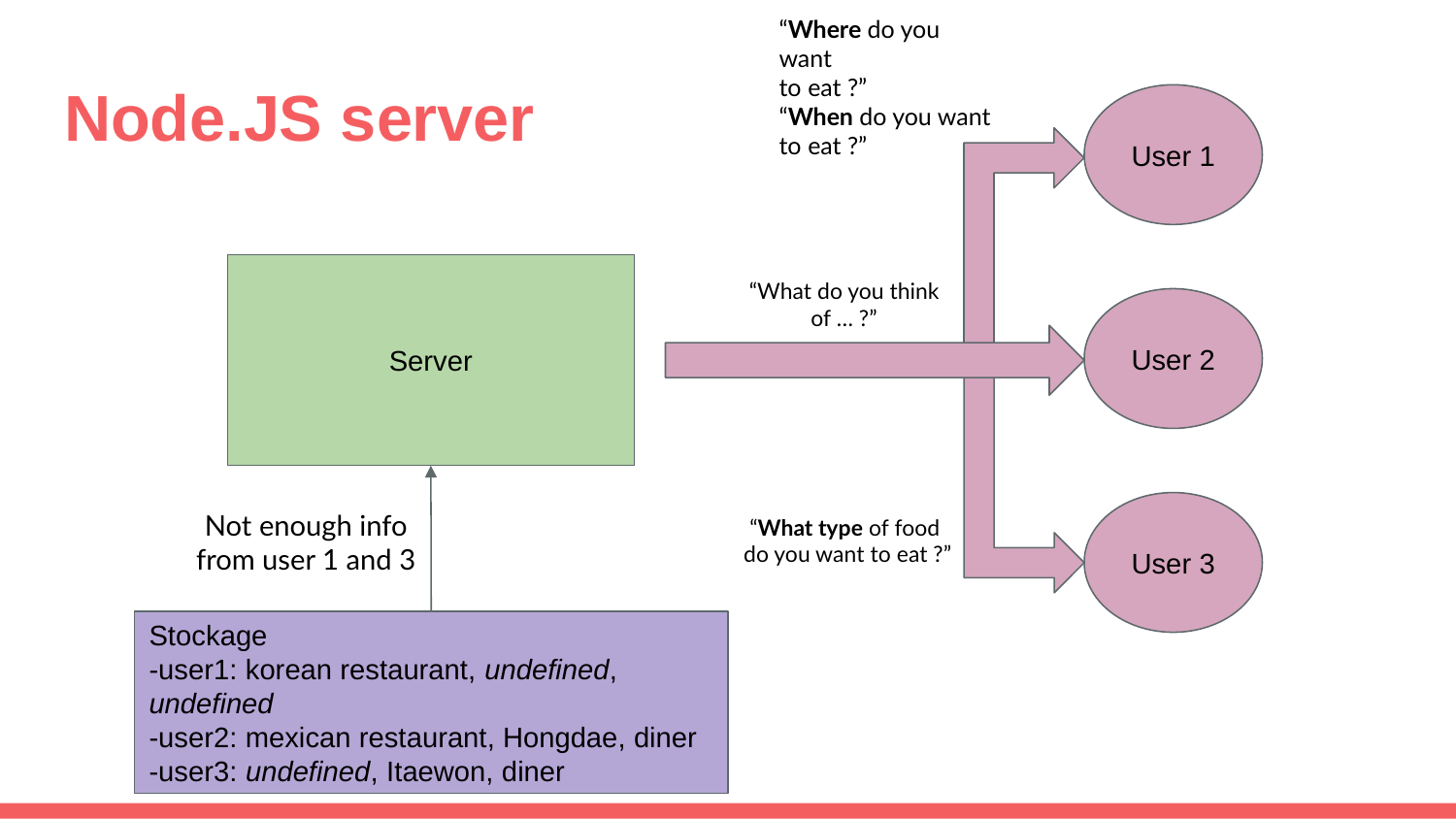

“Where do you want
to eat ?”
“When do you want
to eat ?”
# Node.JS server
User 1

Server
“What do you think of … ?”
User 2

User 3
Not enough info from user 1 and 3
“What type of food
do you want to eat ?”
Stockage
-user1: korean restaurant, undefined, undefined
-user2: mexican restaurant, Hongdae, diner
-user3: undefined, Itaewon, diner